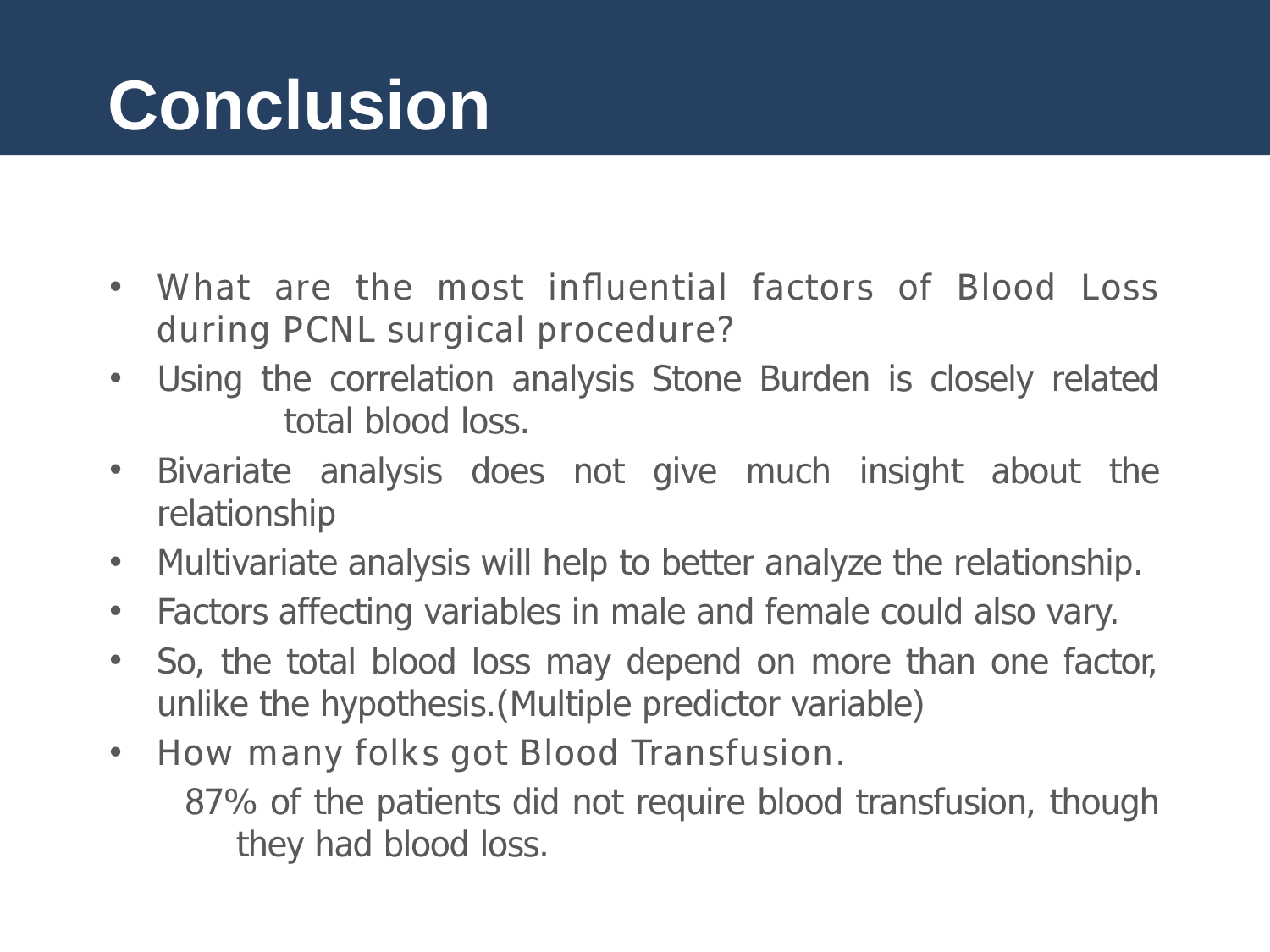

# Conclusion
What are the most influential factors of Blood Loss during PCNL surgical procedure?
Using the correlation analysis Stone Burden is closely related 	total blood loss.
Bivariate analysis does not give much insight about the relationship
Multivariate analysis will help to better analyze the relationship.
Factors affecting variables in male and female could also vary.
So, the total blood loss may depend on more than one factor, unlike the hypothesis.(Multiple predictor variable)
How many folks got Blood Transfusion.
      87% of the patients did not require blood transfusion, though 	they had blood loss.